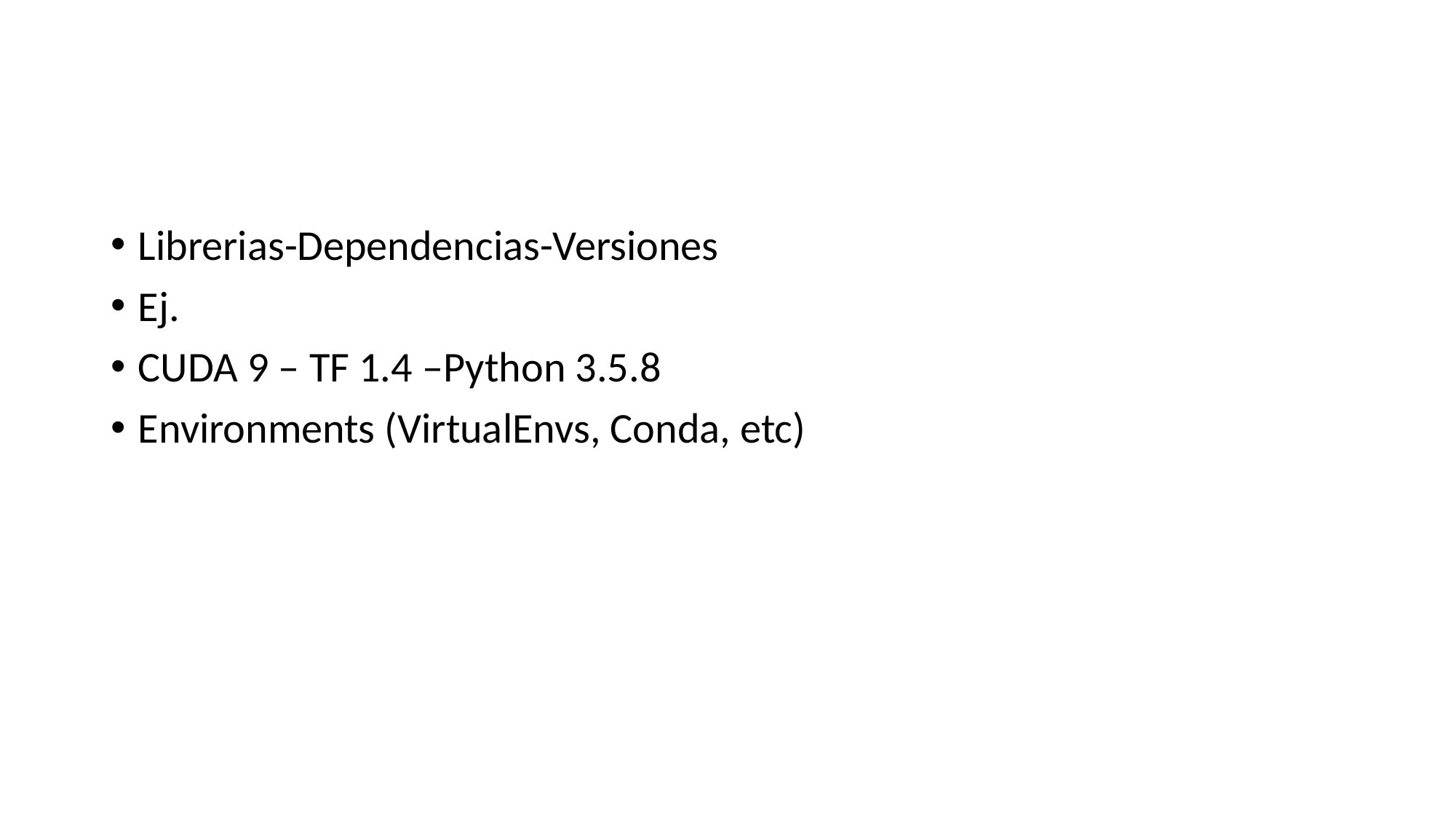

#
Librerias-Dependencias-Versiones
Ej.
CUDA 9 – TF 1.4 –Python 3.5.8
Environments (VirtualEnvs, Conda, etc)